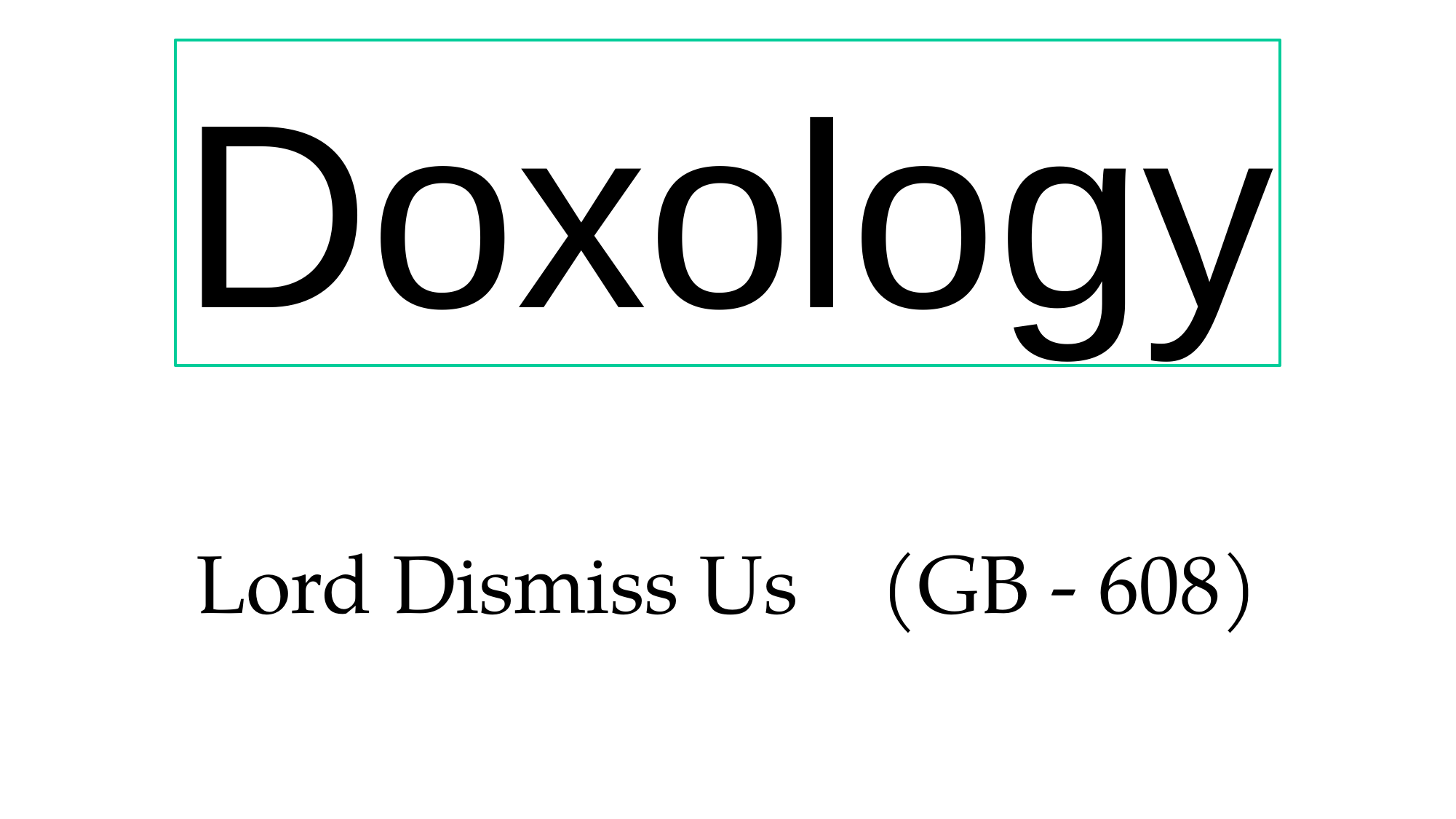

Doxology
Lord Dismiss Us    (GB - 608)